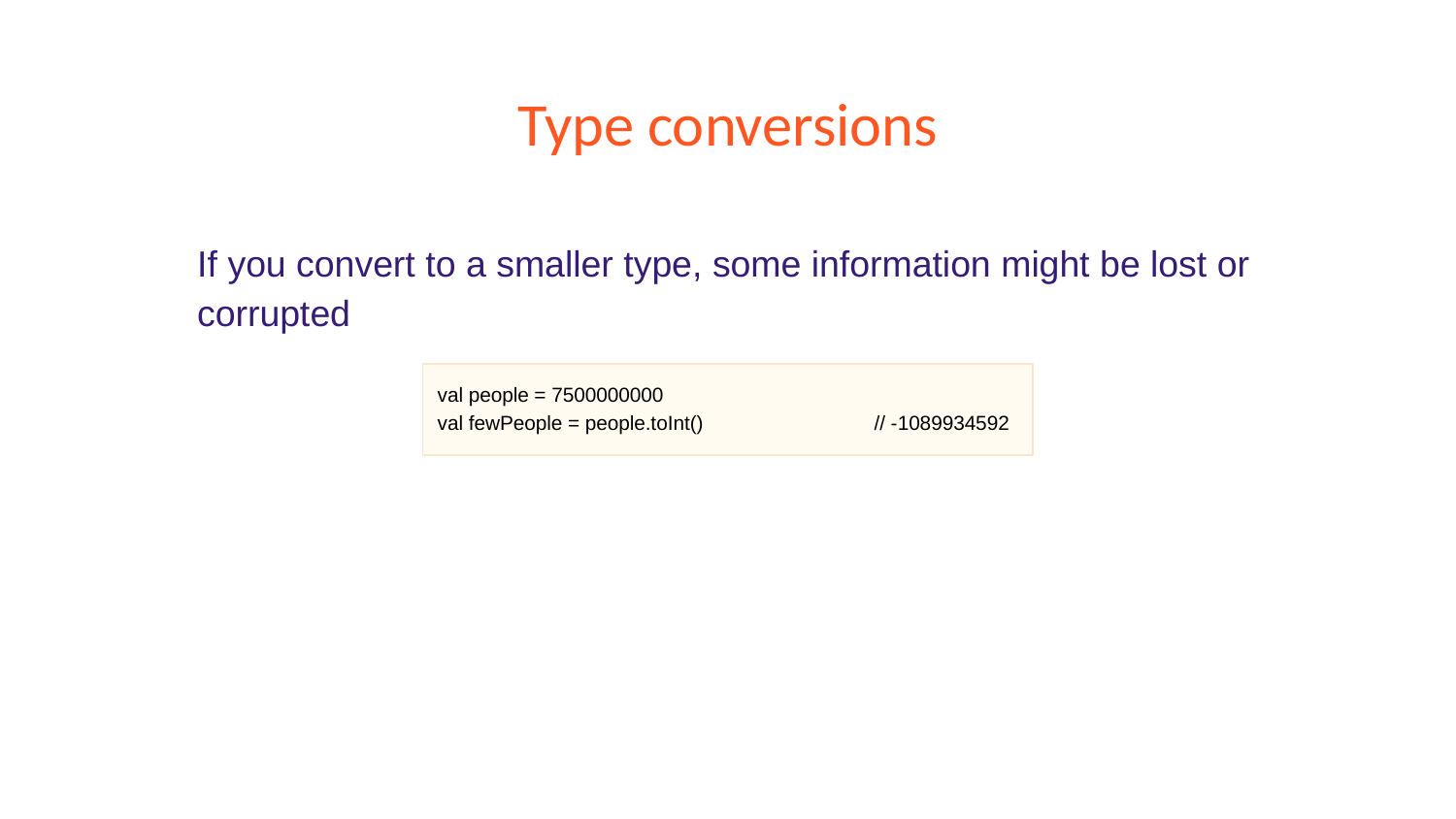

# Type conversions
If you convert to a smaller type, some information might be lost or corrupted

val people = 7500000000
val fewPeople = people.toInt()		// -1089934592